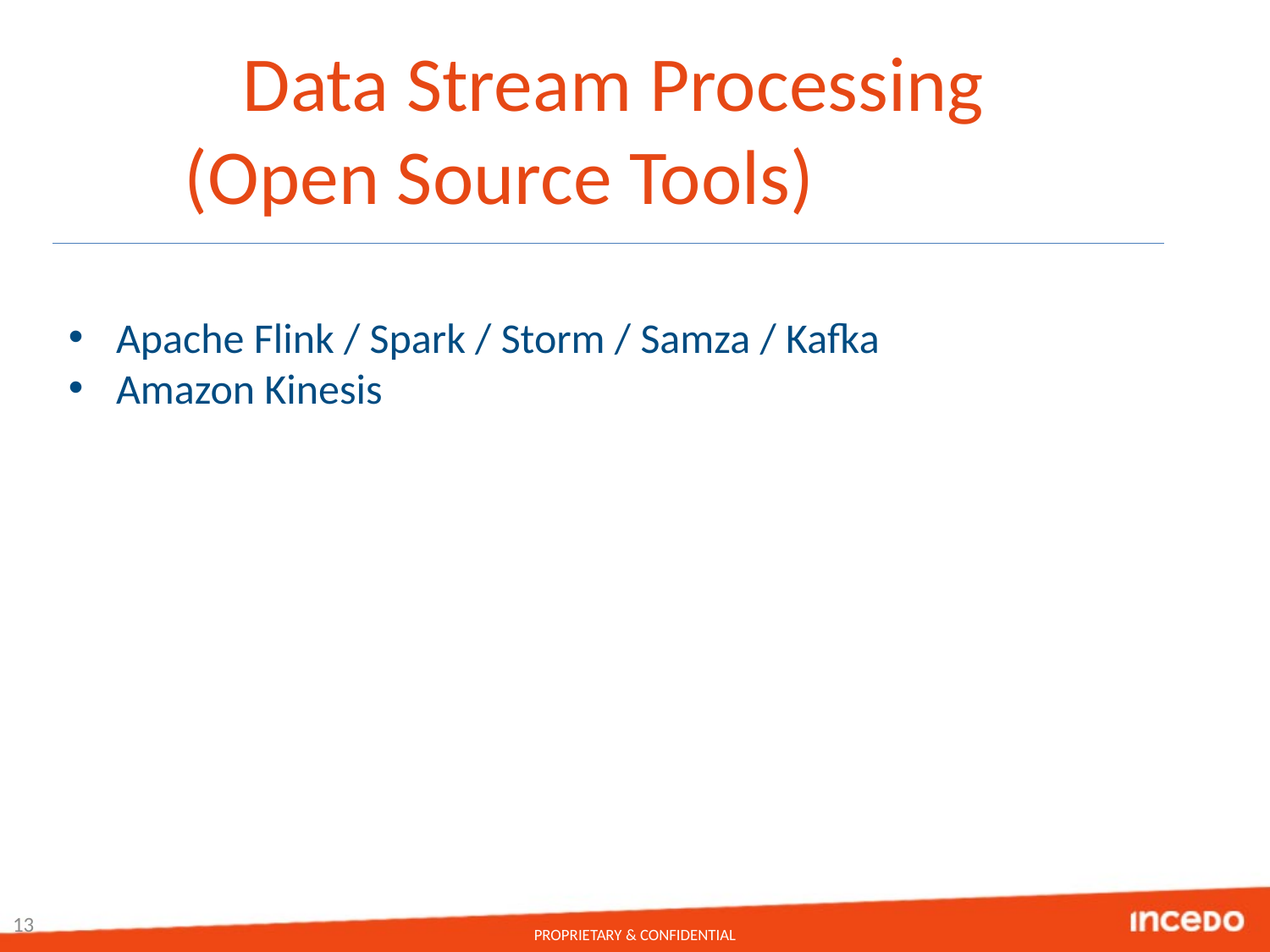

# Data Stream Processing (Open Source Tools)

Apache Flink / Spark / Storm / Samza / Kafka
Amazon Kinesis

13